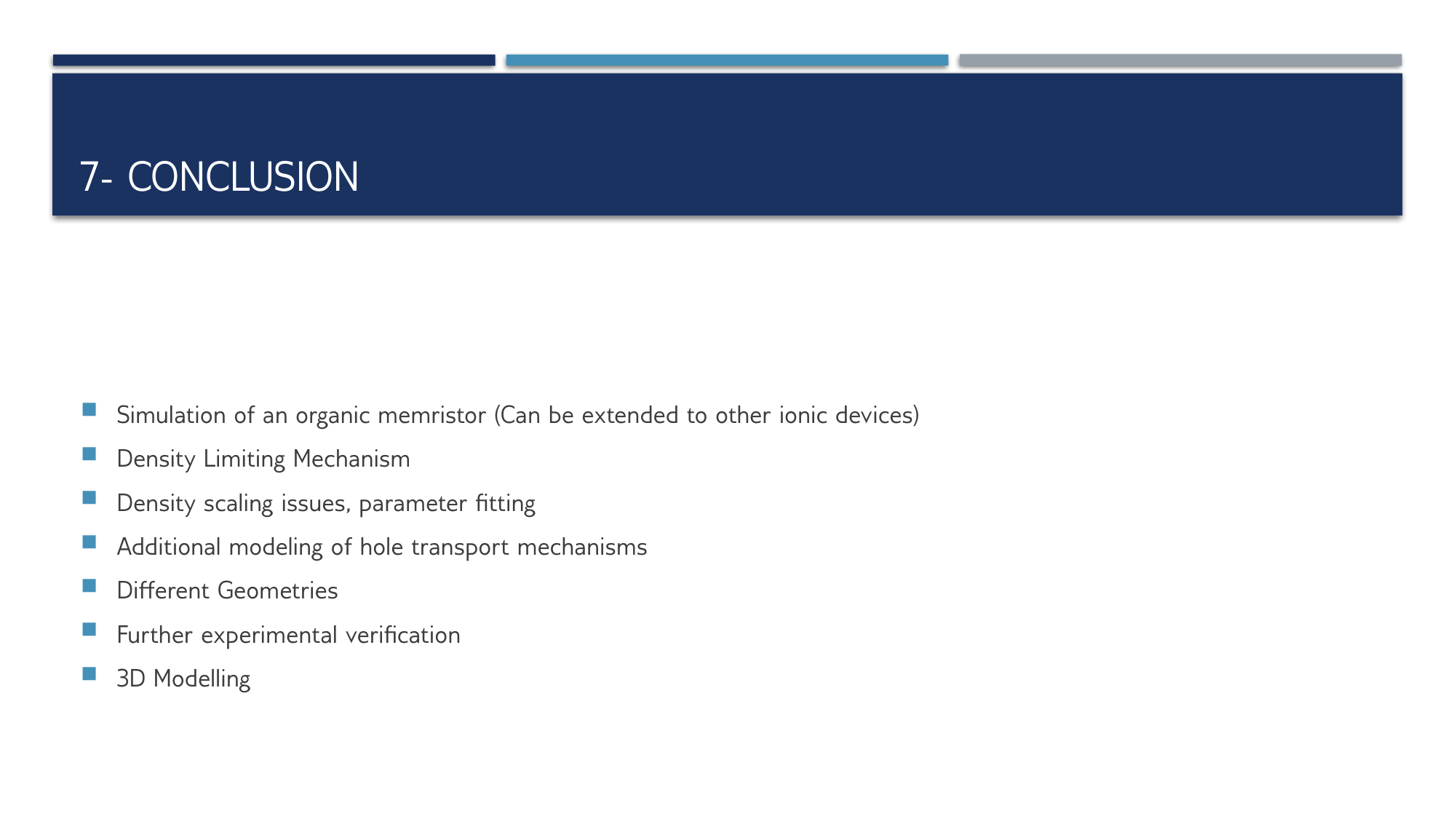

# 7- Conclusion

Simulation of an organic memristor (Can be extended to other ionic devices)
Density Limiting Mechanism
Density scaling issues, parameter fitting
Additional modeling of hole transport mechanisms
Different Geometries
Further experimental verification
3D Modelling